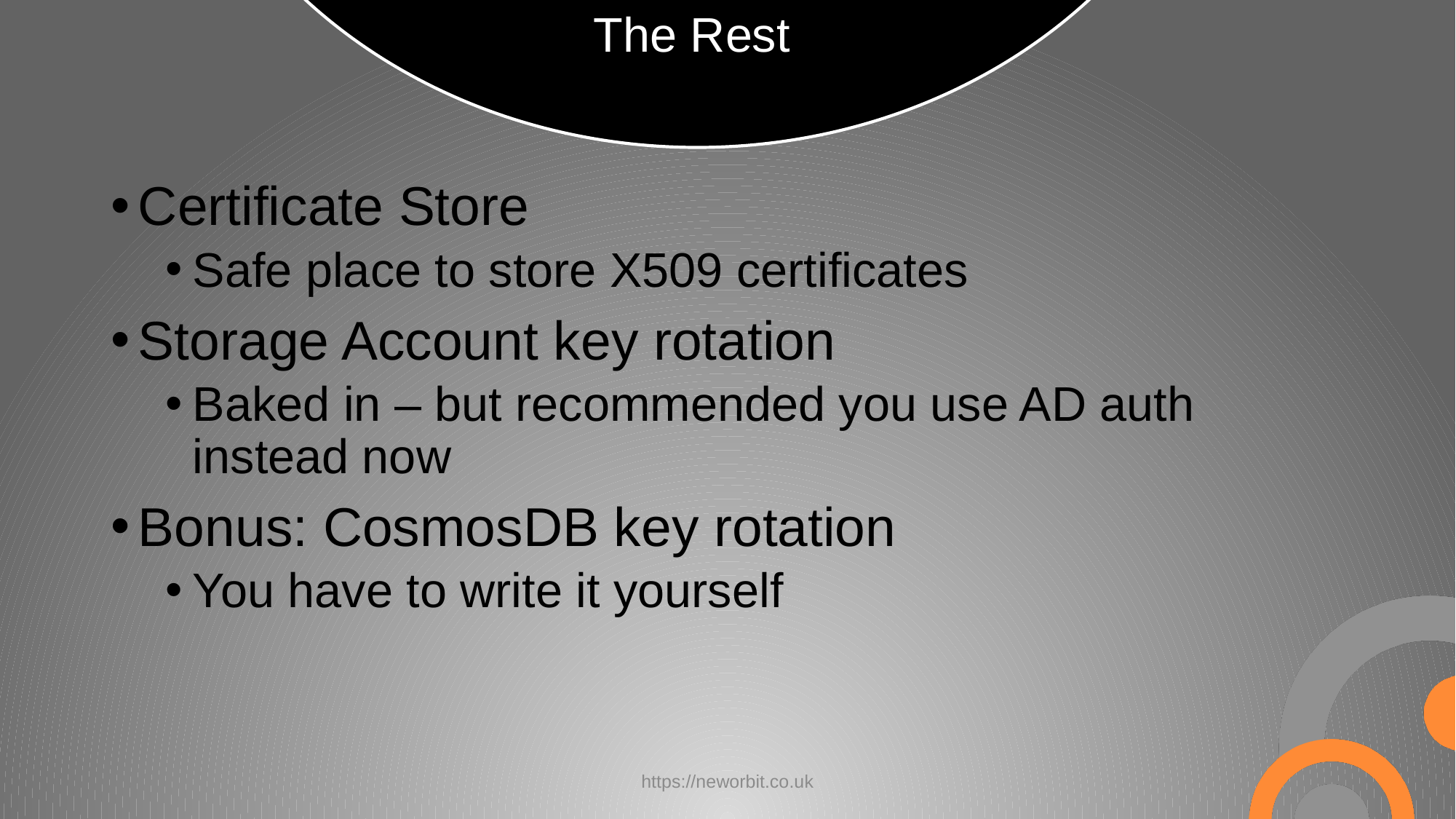

# The Rest
Certificate Store
Safe place to store X509 certificates
Storage Account key rotation
Baked in – but recommended you use AD auth instead now
Bonus: CosmosDB key rotation
You have to write it yourself

https://neworbit.co.uk